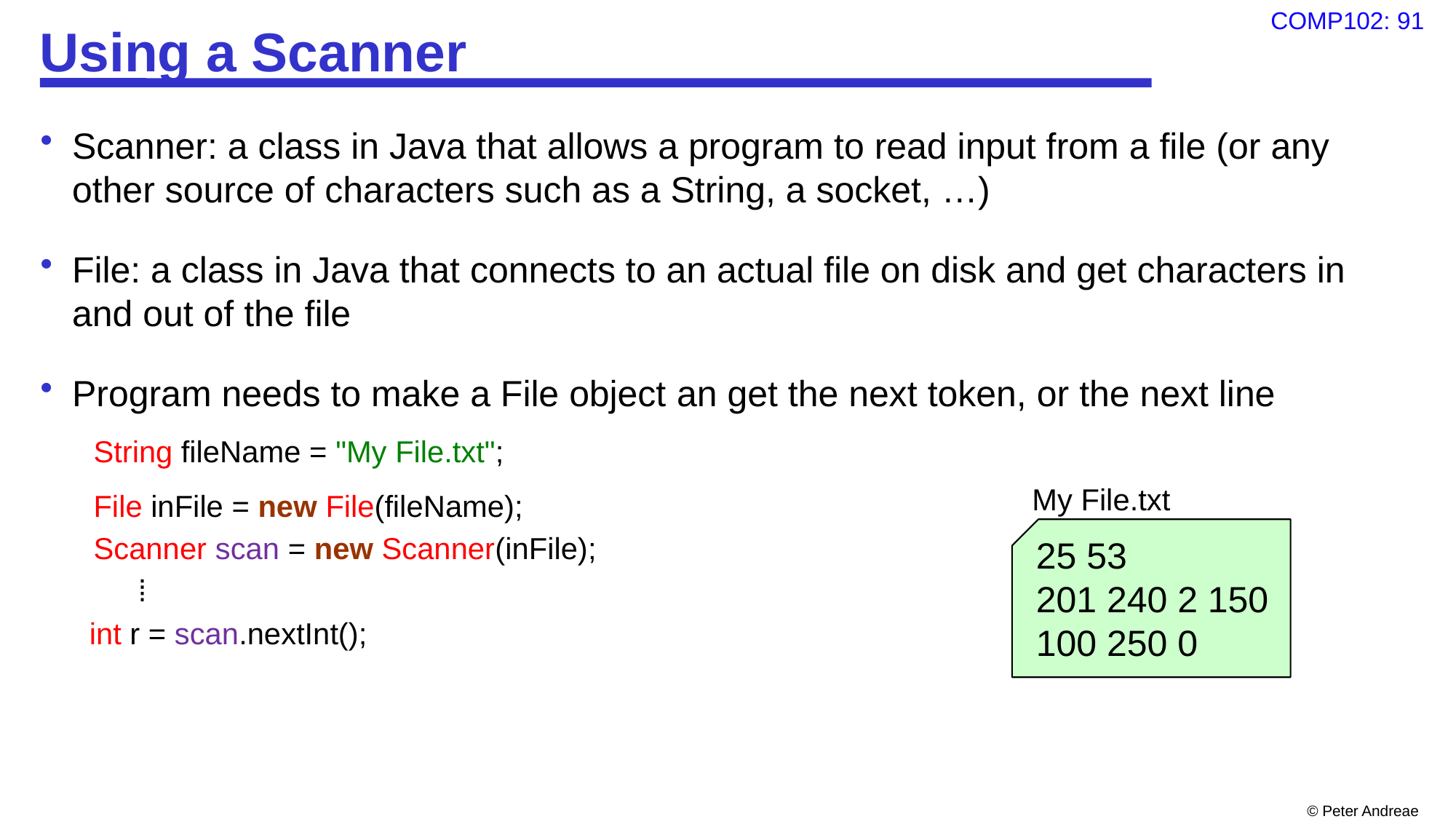

# Using a Scanner
Scanner: a class in Java that allows a program to read input from a file (or any other source of characters such as a String, a socket, …)
File: a class in Java that connects to an actual file on disk and get characters in and out of the file
Program needs to make a File object an get the next token, or the next line
String fileName = "My File.txt";
File inFile = new File(fileName);
Scanner scan = new Scanner(inFile);
⁞
int r = scan.nextInt();

My File.txt
25 53
201 240 2 150
100 250 0